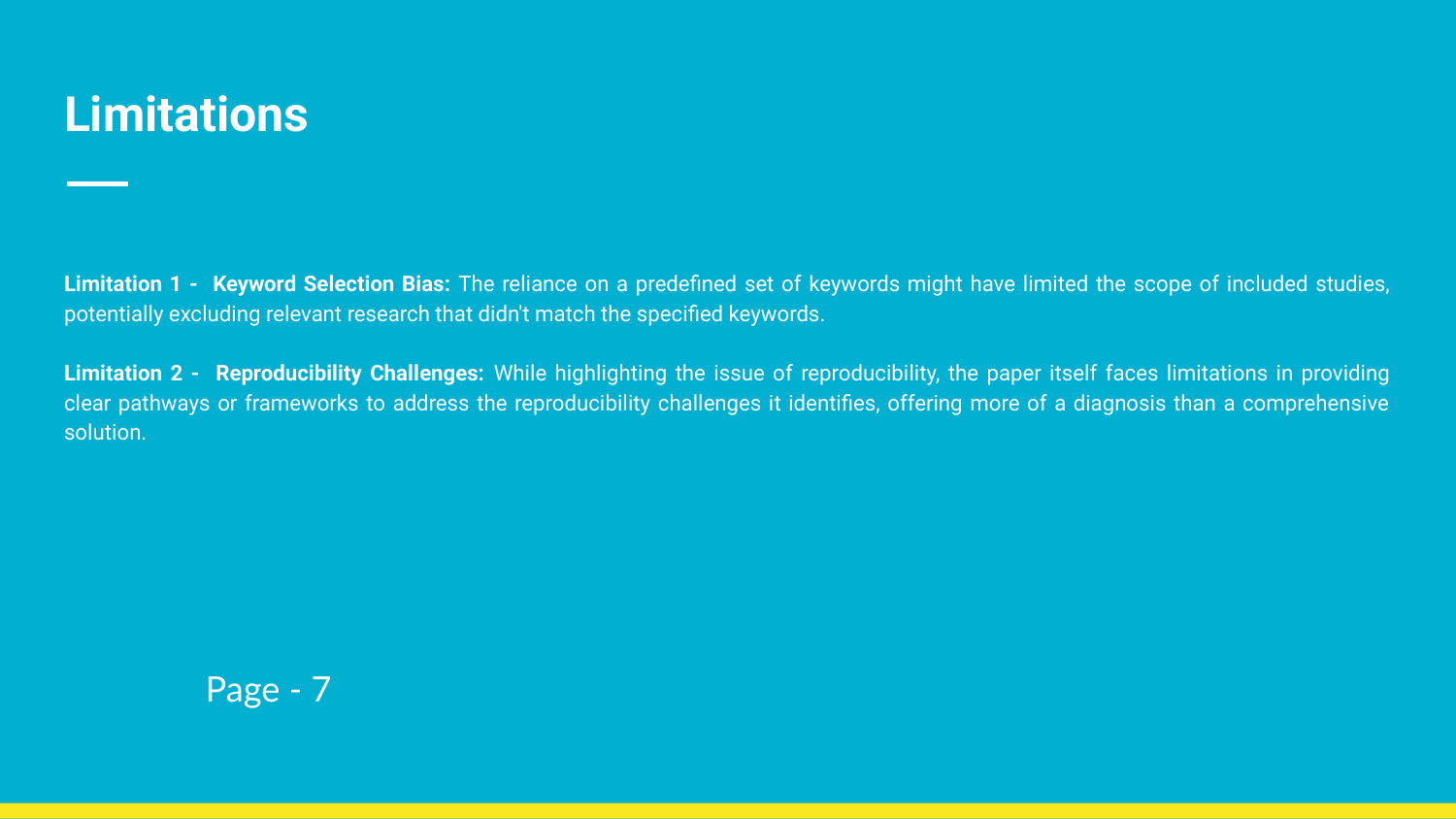

# Limitations

Limitation 1 -  Keyword Selection Bias: The reliance on a predefined set of keywords might have limited the scope of included studies, potentially excluding relevant research that didn't match the specified keywords.

Limitation 2 -  Reproducibility Challenges: While highlighting the issue of reproducibility, the paper itself faces limitations in providing clear pathways or frameworks to address the reproducibility challenges it identifies, offering more of a diagnosis than a comprehensive solution.

																Page - 7